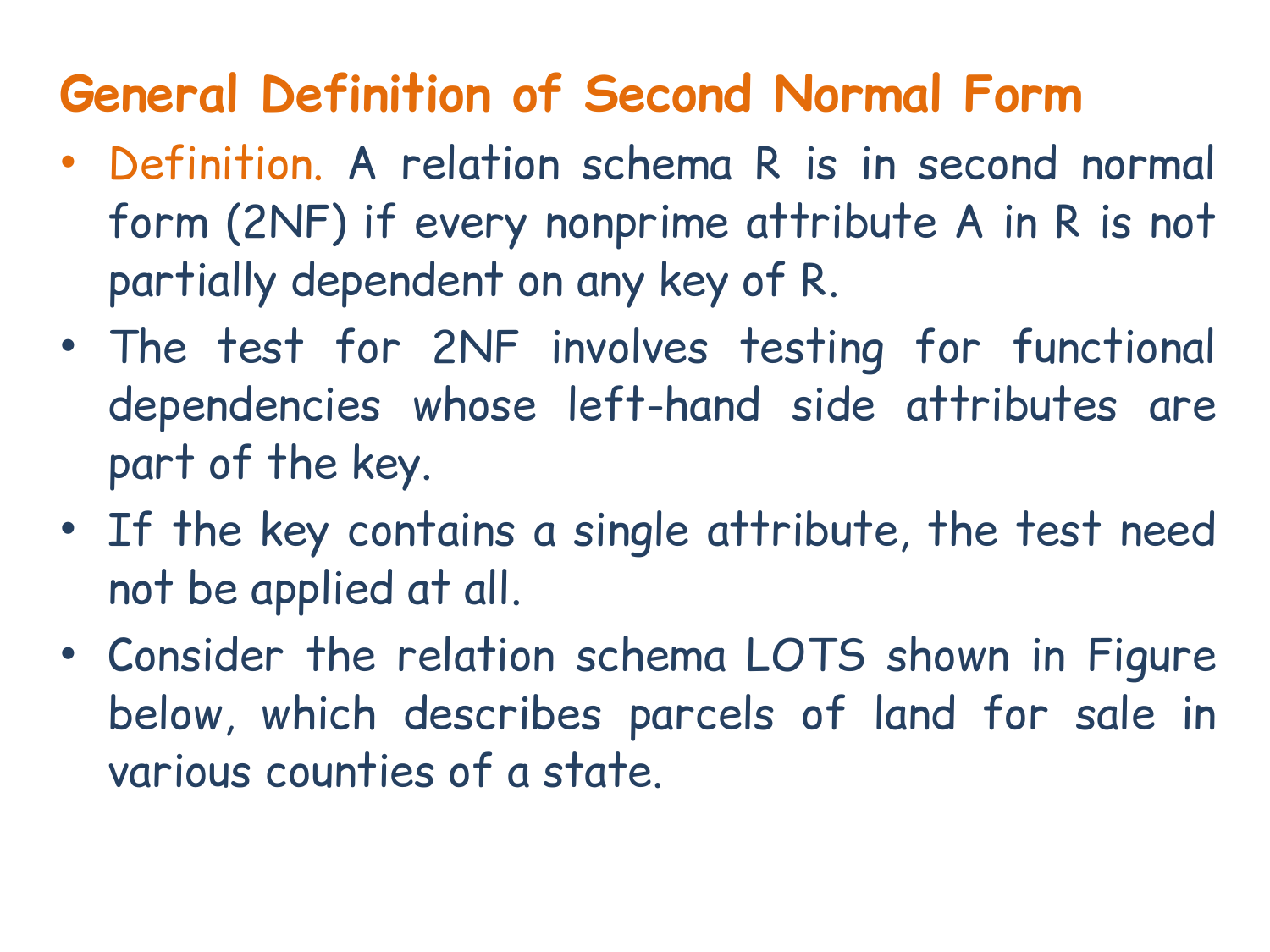

General Definition of Second Normal Form
Definition. A relation schema R is in second normal form (2NF) if every nonprime attribute A in R is not partially dependent on any key of R.
The test for 2NF involves testing for functional dependencies whose left-hand side attributes are part of the key.
If the key contains a single attribute, the test need not be applied at all.
Consider the relation schema LOTS shown in Figure below, which describes parcels of land for sale in various counties of a state.